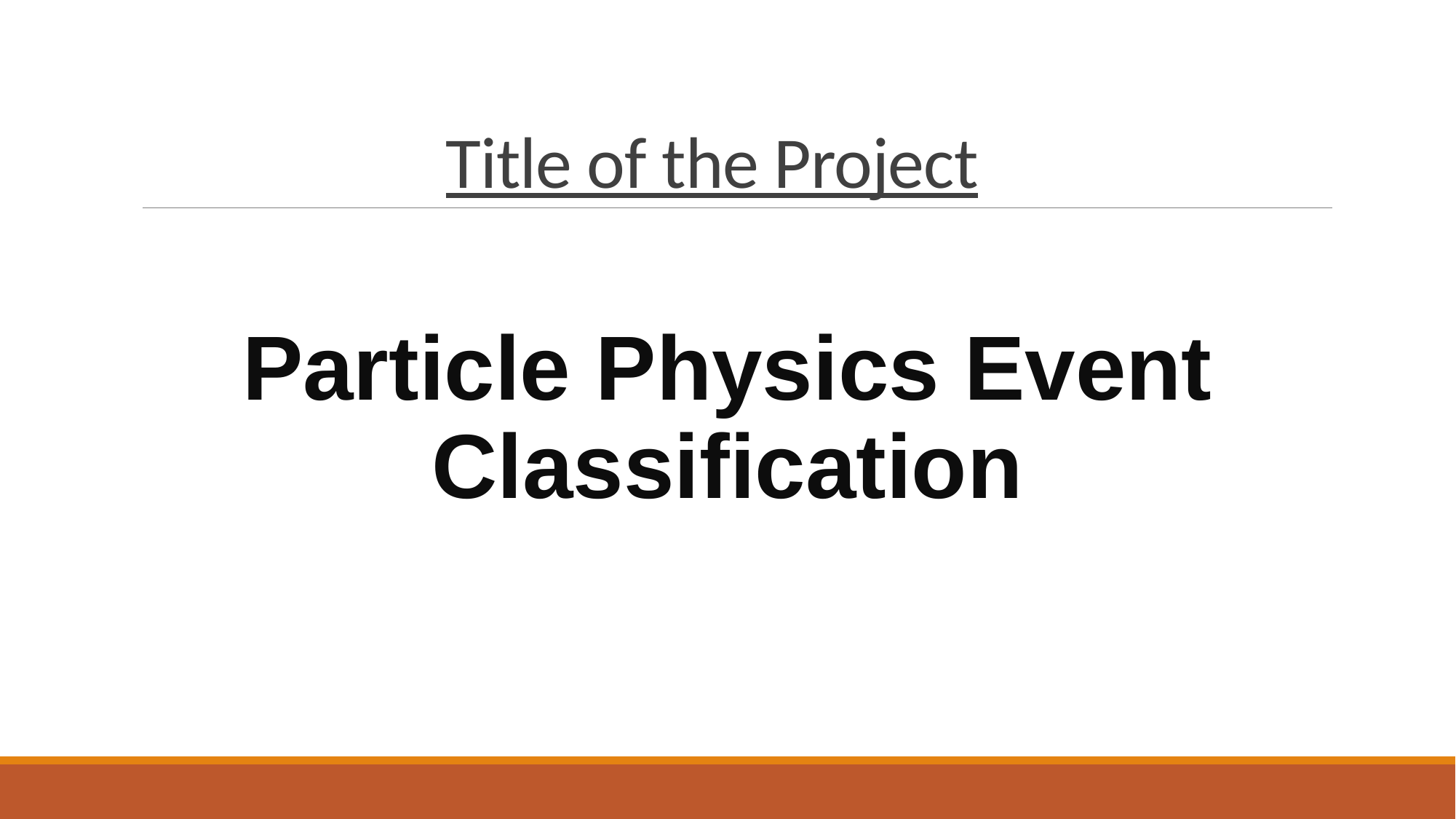

# Title of the Project

Particle Physics Event Classification